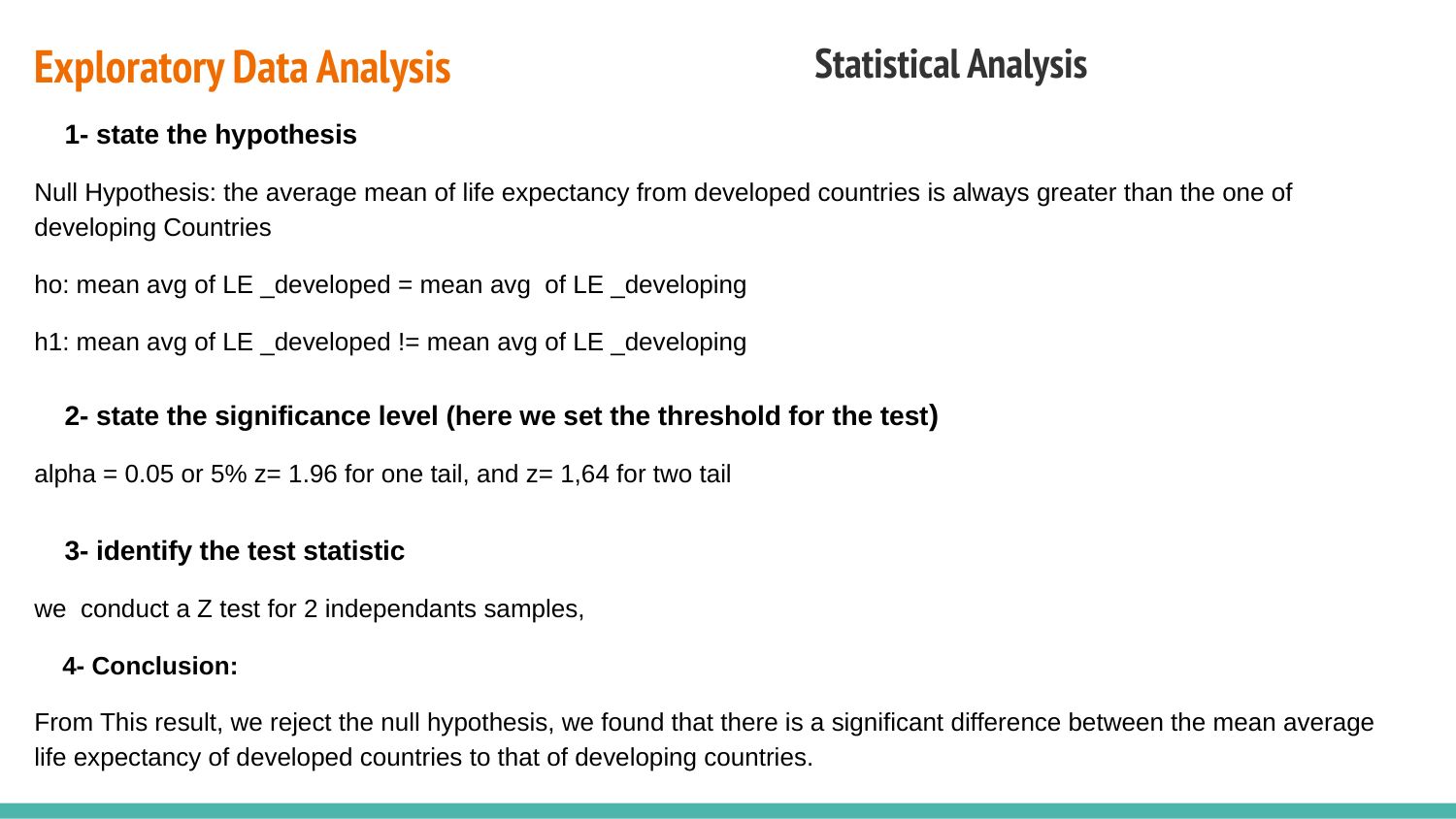

# Exploratory Data Analysis
Statistical Analysis
1- state the hypothesis
Null Hypothesis: the average mean of life expectancy from developed countries is always greater than the one of developing Countries
ho: mean avg of LE _developed = mean avg  of LE _developing
h1: mean avg of LE _developed != mean avg of LE _developing
2- state the significance level (here we set the threshold for the test)
alpha = 0.05 or 5% z= 1.96 for one tail, and z= 1,64 for two tail
3- identify the test statistic
we  conduct a Z test for 2 independants samples,
    4- Conclusion:
From This result, we reject the null hypothesis, we found that there is a significant difference between the mean average life expectancy of developed countries to that of developing countries.